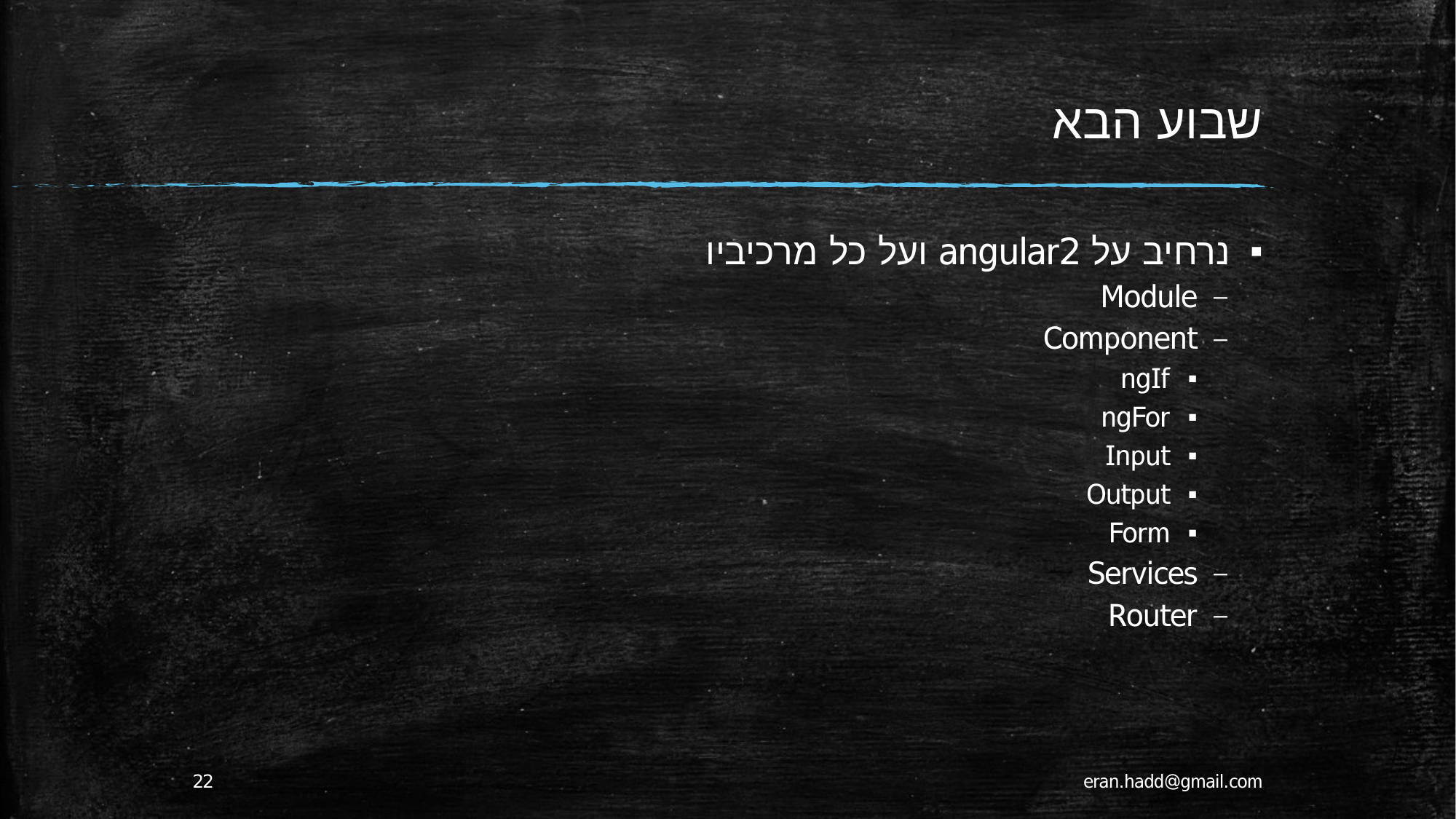

# שבוע הבא
נרחיב על angular2 ועל כל מרכיביו
Module
Component
ngIf
ngFor
Input
Output
Form
Services
Router

22
eran.hadd@gmail.com